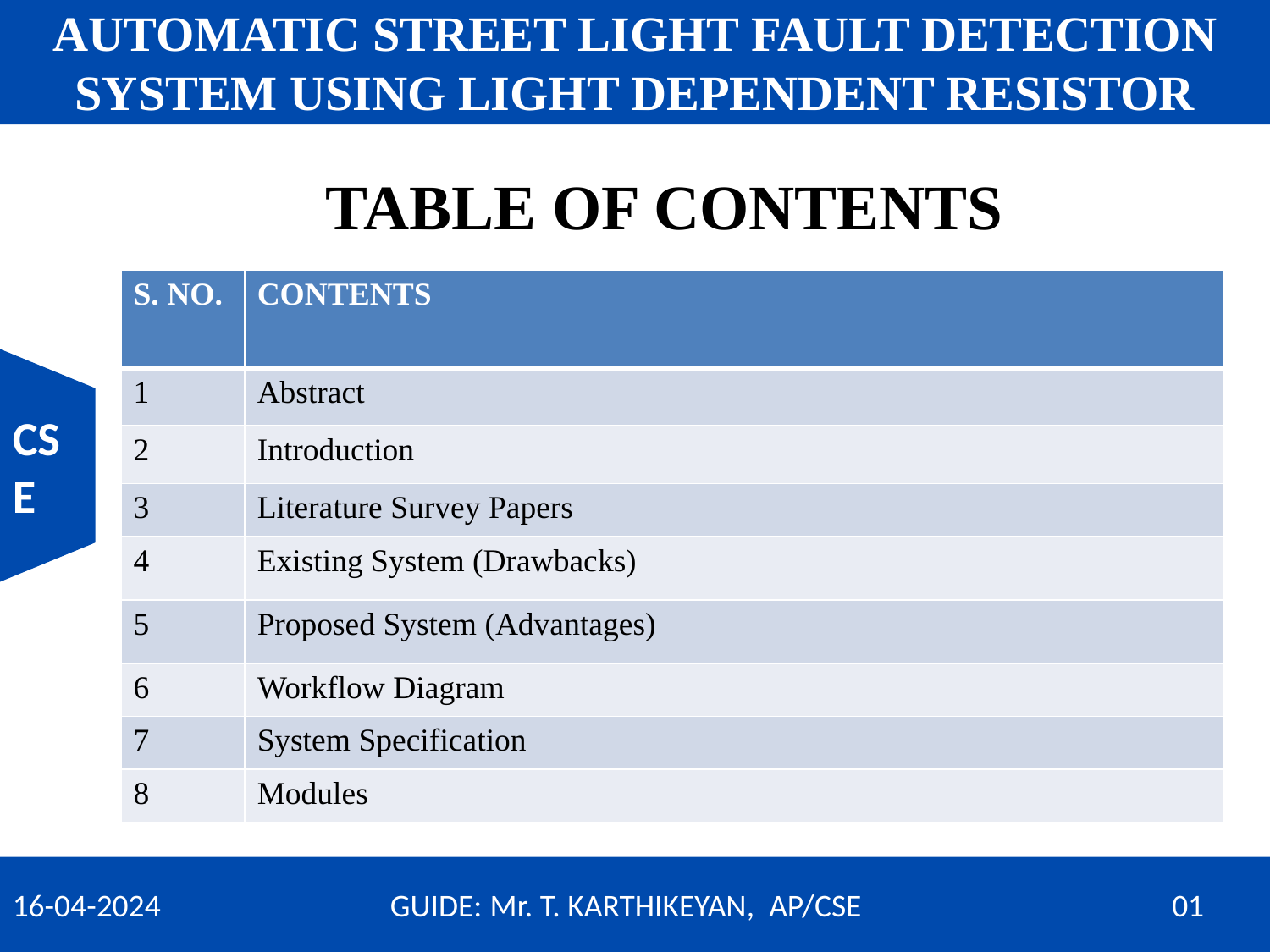

AUTOMATIC STREET LIGHT FAULT DETECTION SYSTEM USING LIGHT DEPENDENT RESISTOR
(AUTONOMOUS)
# TABLE OF CONTENTS
| S. NO. | CONTENTS |
| --- | --- |
| 1 | Abstract |
| 2 | Introduction |
| 3 | Literature Survey Papers |
| 4 | Existing System (Drawbacks) |
| 5 | Proposed System (Advantages) |
| 6 | Workflow Diagram |
| 7 | System Specification |
| 8 | Modules |
CSE
16-04-2024                                GUIDE: Mr. T. KARTHIKEYAN,  AP/CSE		                    01